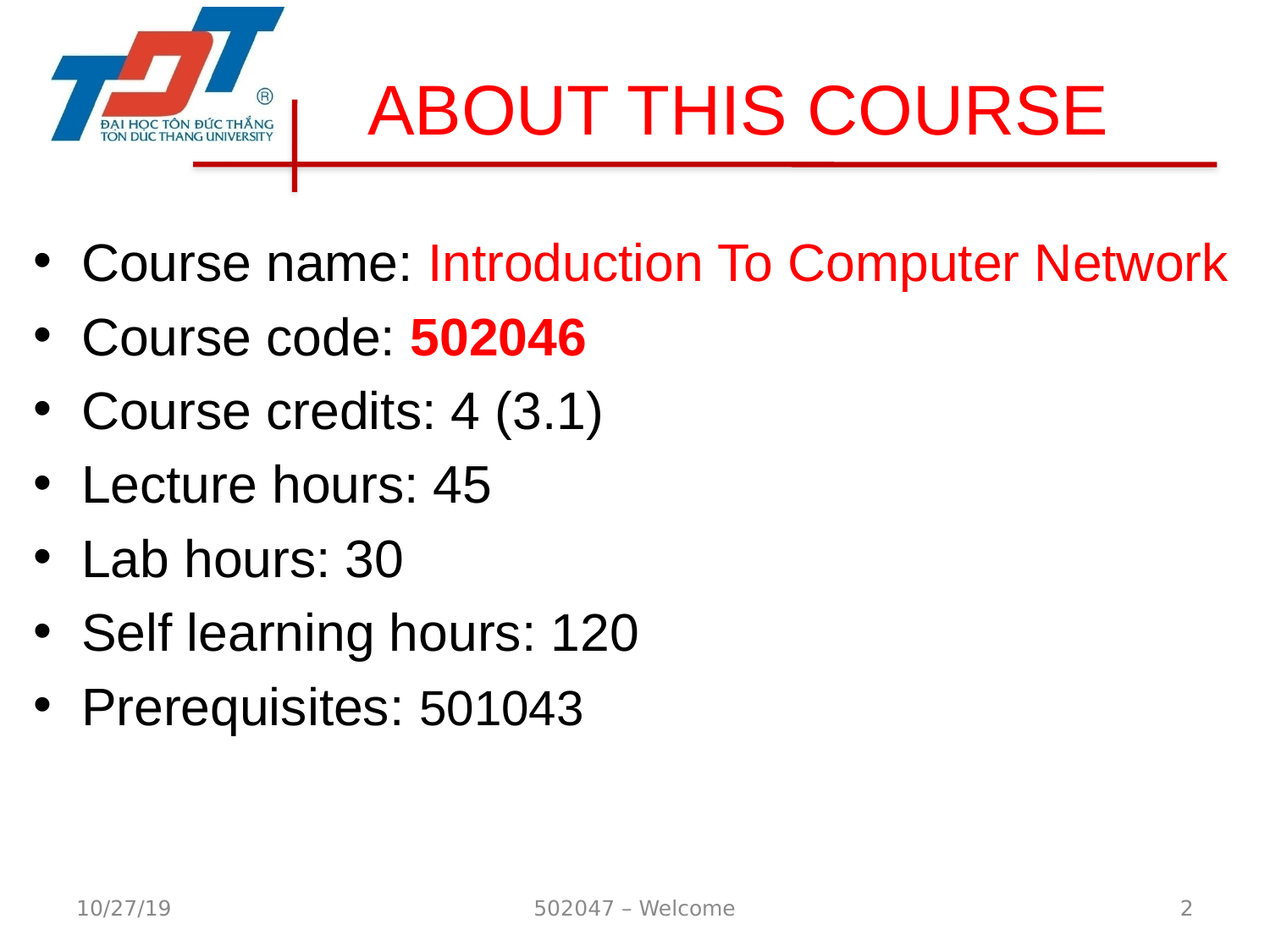

# ABOUT THIS COURSE
Course name: Introduction To Computer Network
Course code: 502046
Course credits: 4 (3.1)
Lecture hours: 45
Lab hours: 30
Self learning hours: 120
Prerequisites: 501043
10/27/19
502047 – Welcome
2